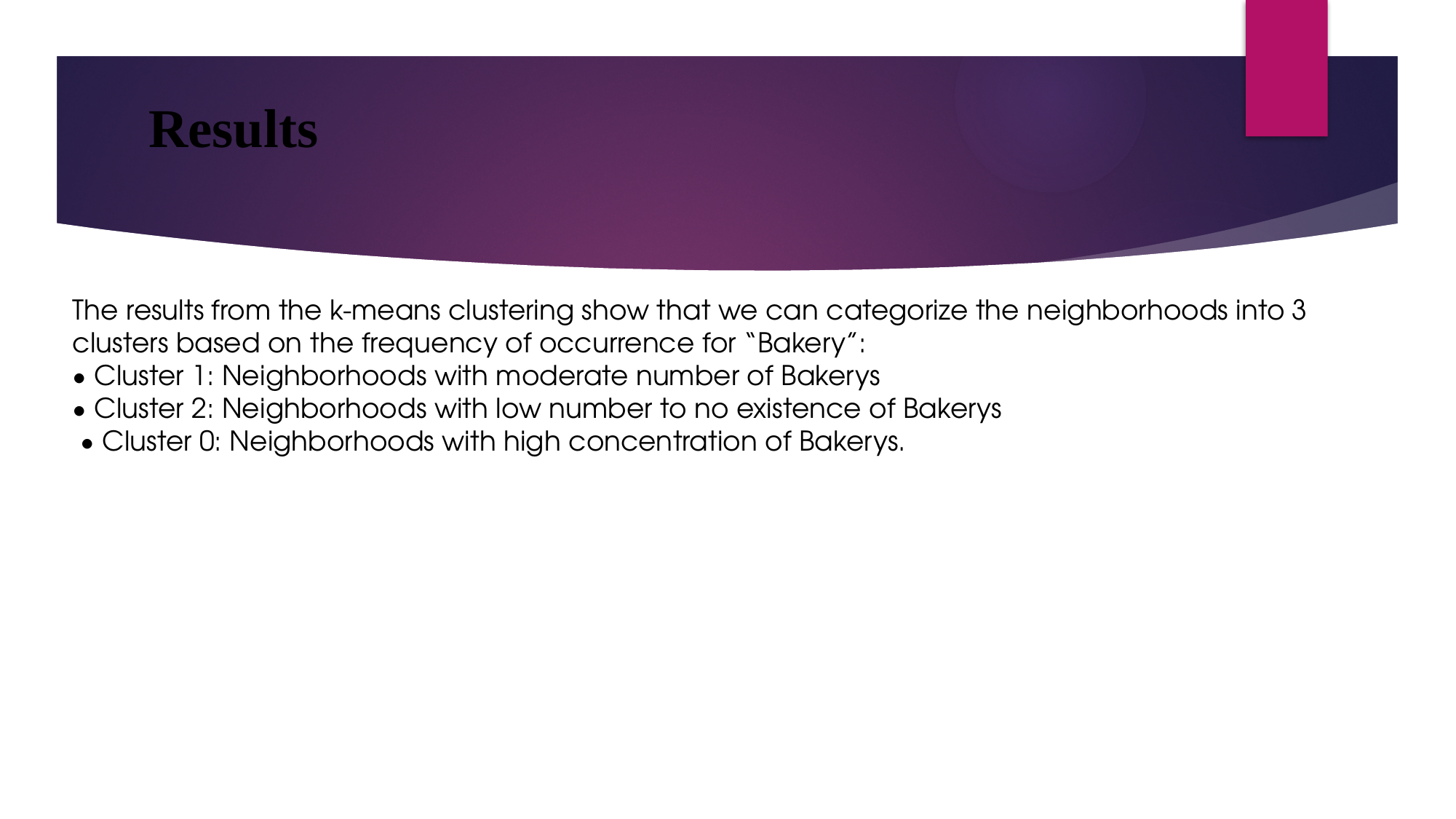

# Results
The results from the k-means clustering show that we can categorize the neighborhoods into 3 clusters based on the frequency of occurrence for “Bakery”:
• Cluster 1: Neighborhoods with moderate number of Bakerys
• Cluster 2: Neighborhoods with low number to no existence of Bakerys
 • Cluster 0: Neighborhoods with high concentration of Bakerys.